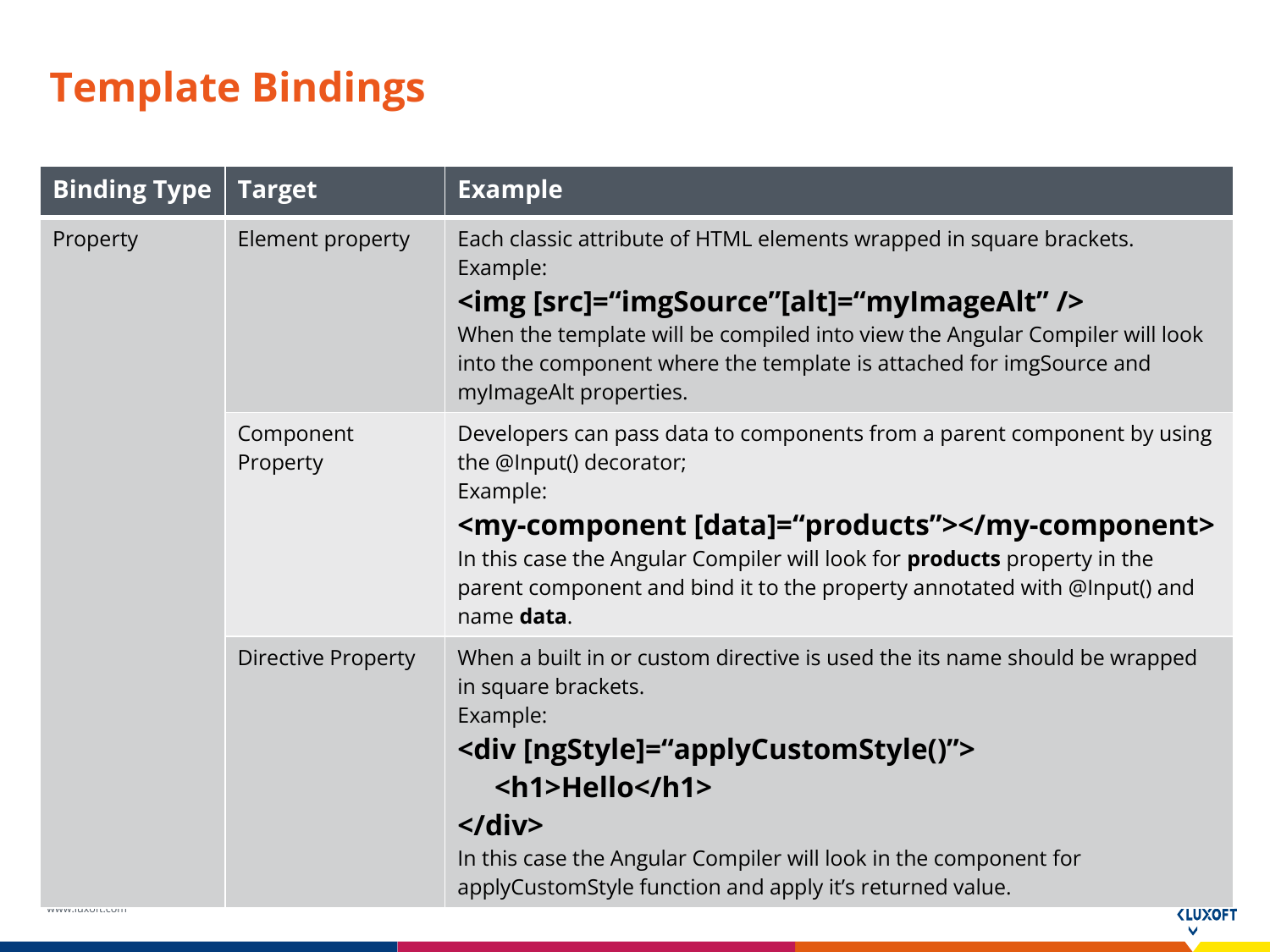

# Template Bindings
| Binding Type | Target | Example |
| --- | --- | --- |
| Property | Element property | Each classic attribute of HTML elements wrapped in square brackets. Example: <img [src]=“imgSource”[alt]=“myImageAlt” /> When the template will be compiled into view the Angular Compiler will look into the component where the template is attached for imgSource and myImageAlt properties. |
|  | Component Property | Developers can pass data to components from a parent component by using the @Input() decorator; Example: <my-component [data]=“products”></my-component> In this case the Angular Compiler will look for products property in the parent component and bind it to the property annotated with @Input() and name data. |
|  | Directive Property | When a built in or custom directive is used the its name should be wrapped in square brackets. Example: <div [ngStyle]=“applyCustomStyle()”> <h1>Hello</h1> </div> In this case the Angular Compiler will look in the component for applyCustomStyle function and apply it’s returned value. |